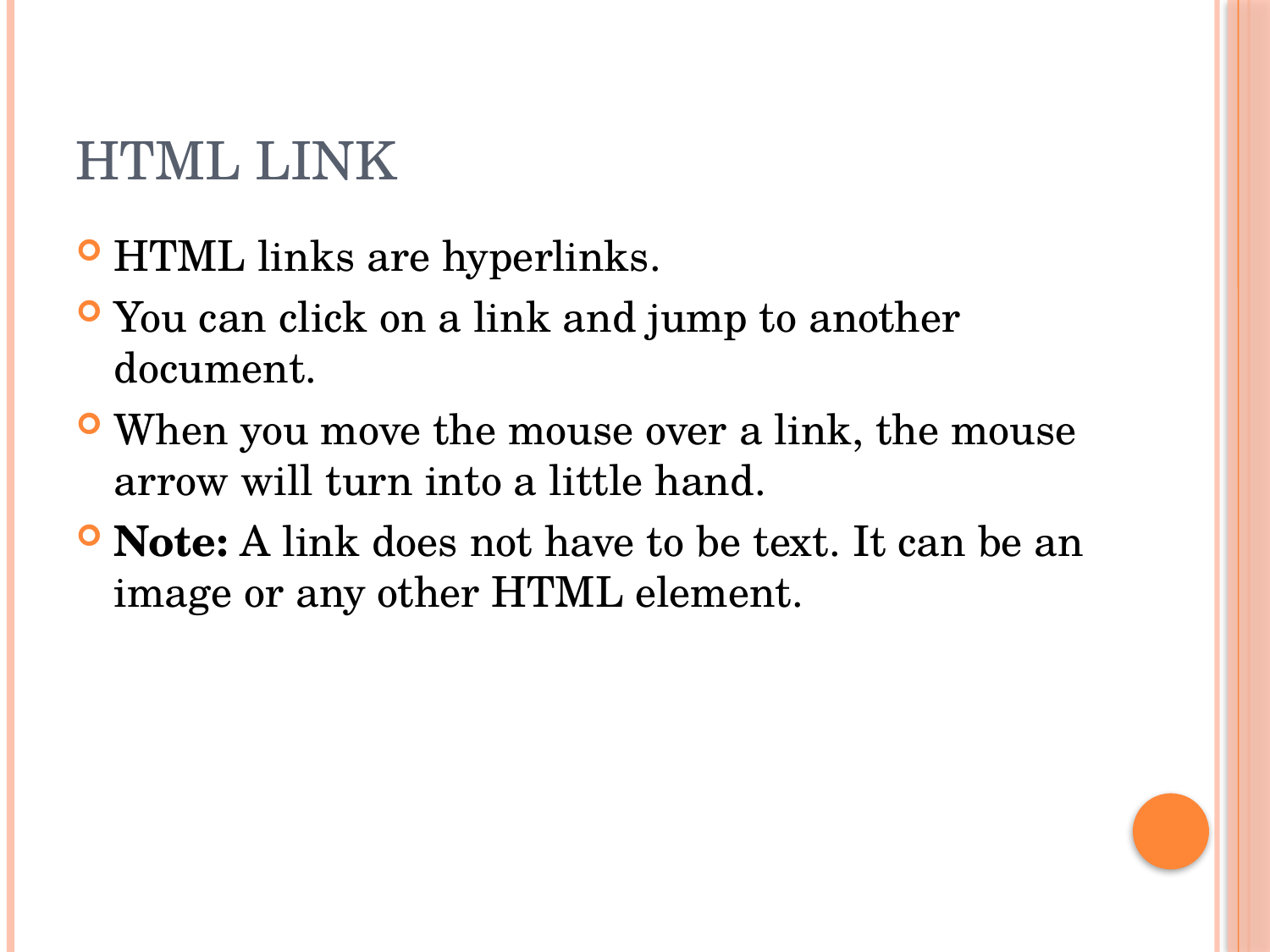

# HTML Link
HTML links are hyperlinks.
You can click on a link and jump to another document.
When you move the mouse over a link, the mouse arrow will turn into a little hand.
Note: A link does not have to be text. It can be an image or any other HTML element.